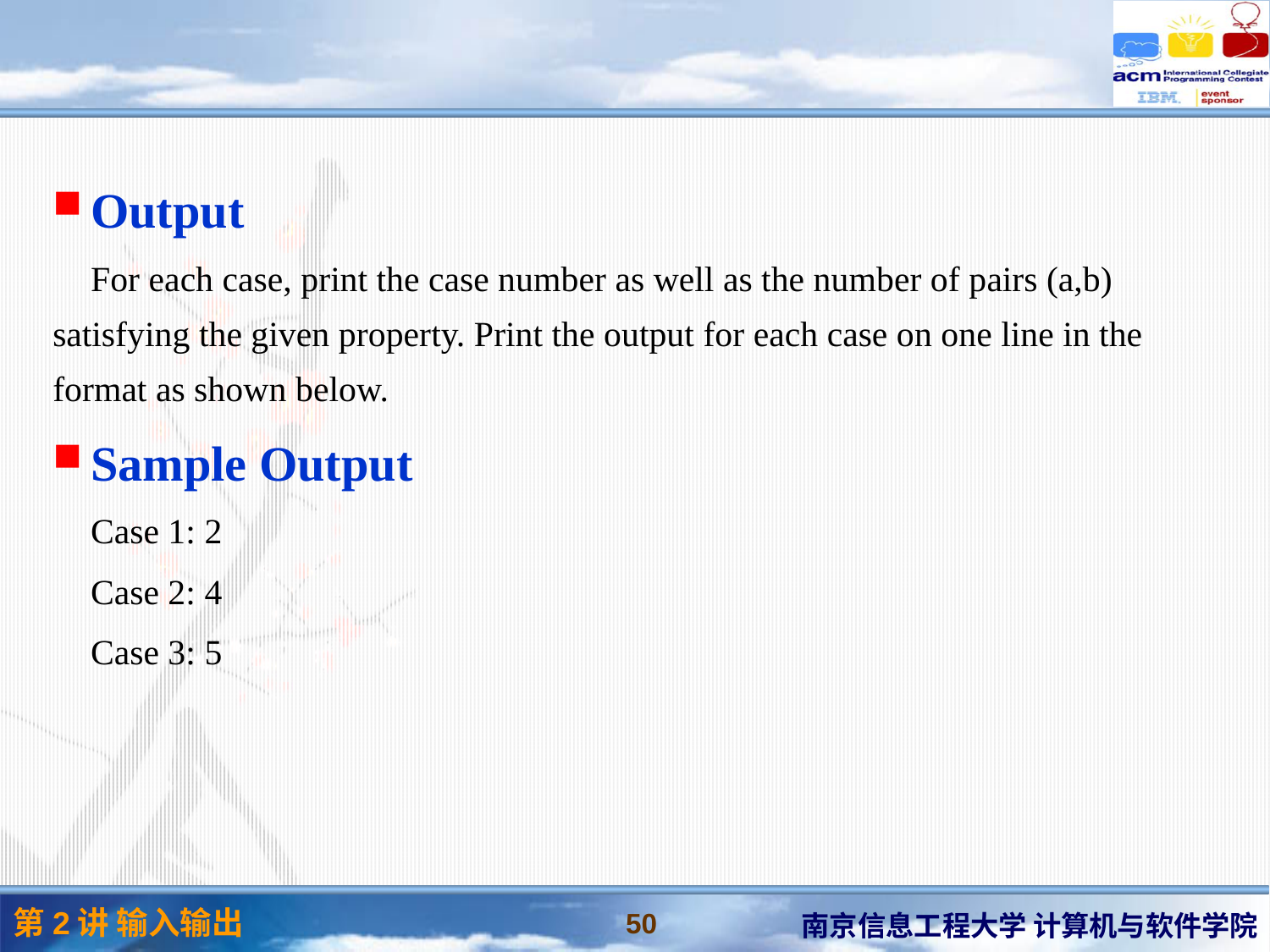

#
Output
For each case, print the case number as well as the number of pairs (a,b) satisfying the given property. Print the output for each case on one line in the format as shown below.
Sample Output
Case 1: 2
Case 2: 4
Case 3: 5